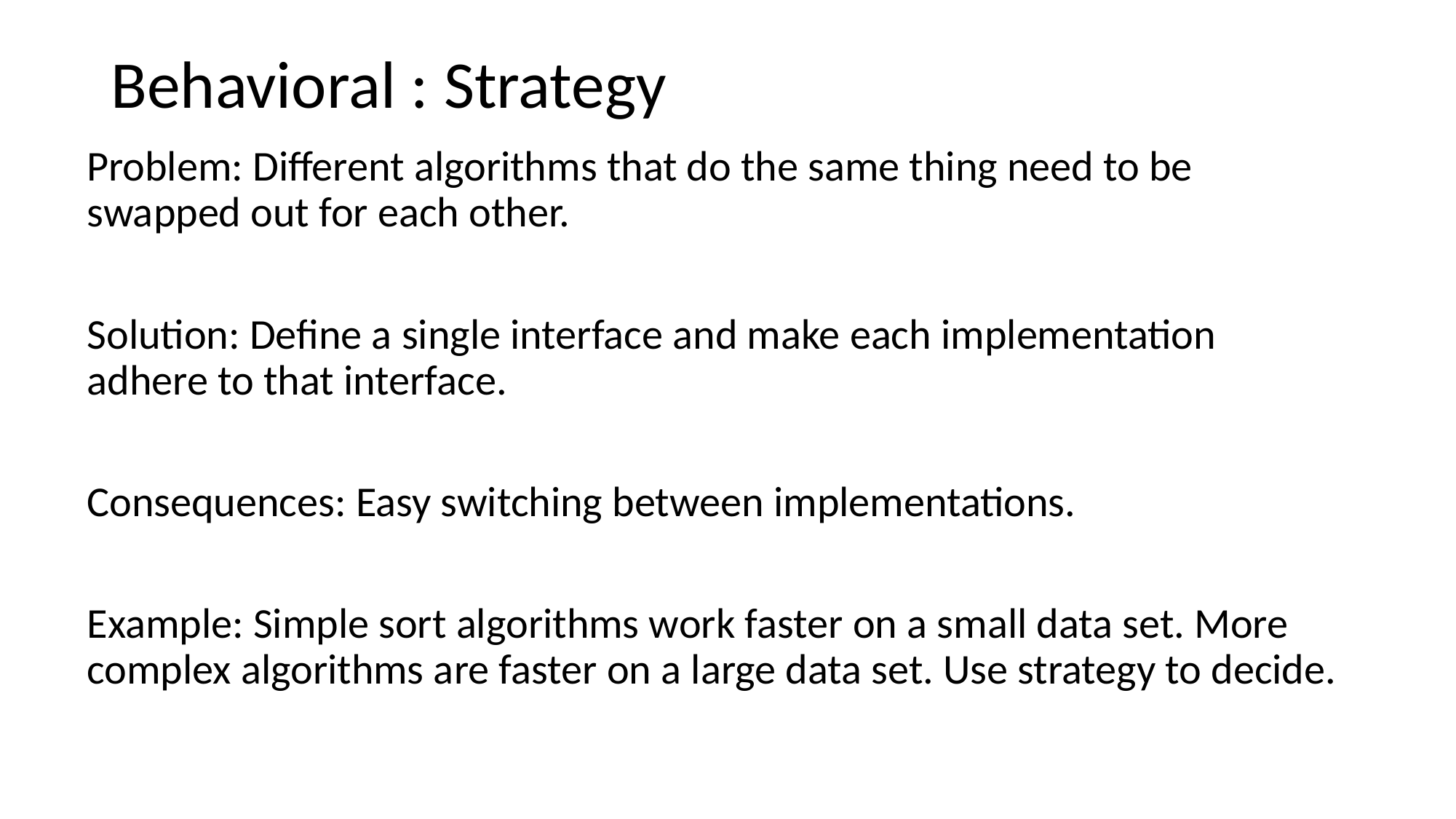

# Behavioral : Strategy
Problem: Different algorithms that do the same thing need to be swapped out for each other.

Solution: Define a single interface and make each implementation adhere to that interface.

Consequences: Easy switching between implementations.

Example: Simple sort algorithms work faster on a small data set. More complex algorithms are faster on a large data set. Use strategy to decide.